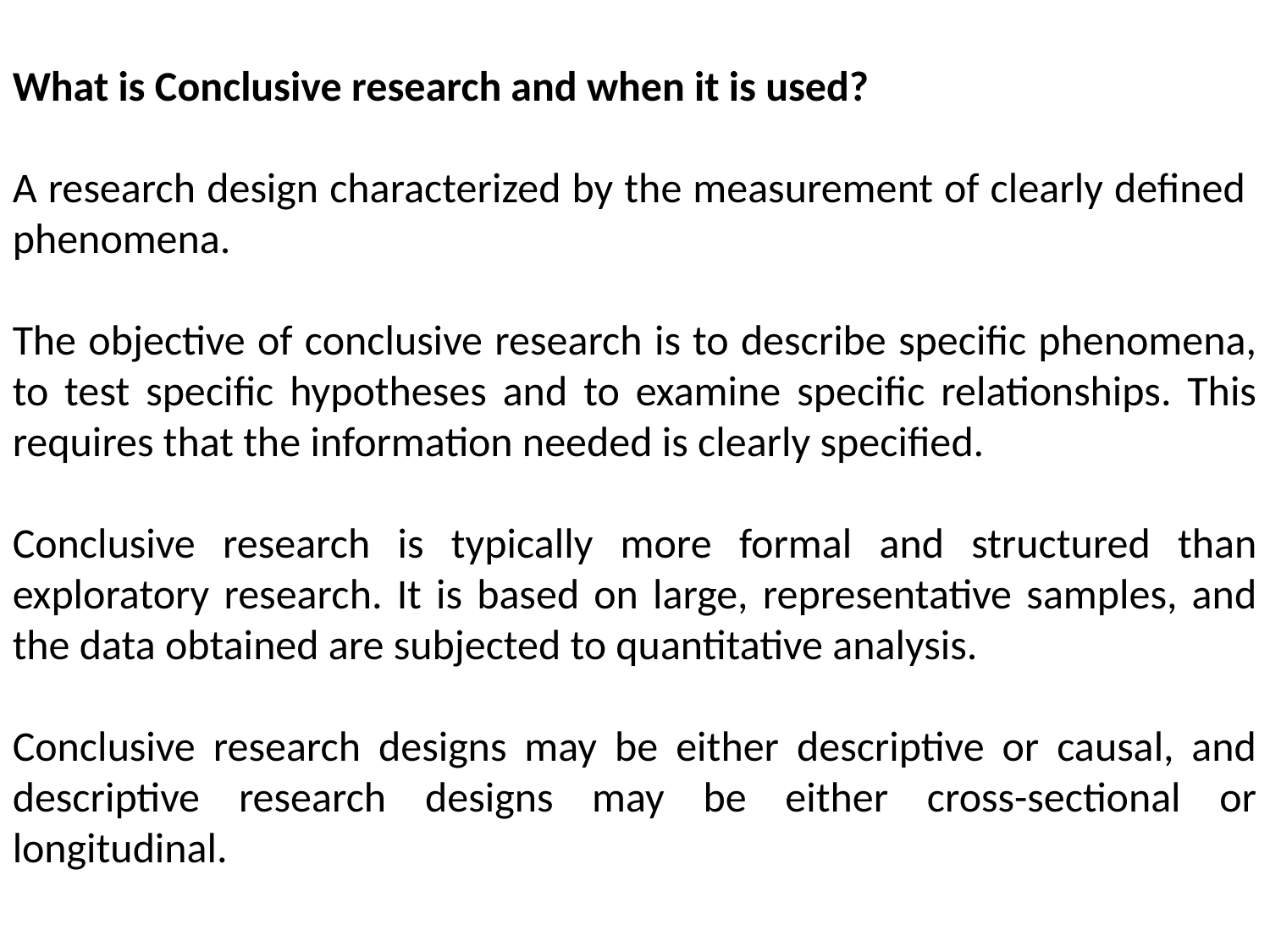

What is Conclusive research and when it is used?

A research design characterized by the measurement of clearly defined  phenomena.

The objective of conclusive research is to describe specific phenomena, to test specific hypotheses and to examine specific relationships. This requires that the information needed is clearly specified.

Conclusive research is typically more formal and structured than exploratory research. It is based on large, representative samples, and the data obtained are subjected to quantitative analysis.

Conclusive research designs may be either descriptive or causal, and descriptive research designs may be either cross-sectional or longitudinal.